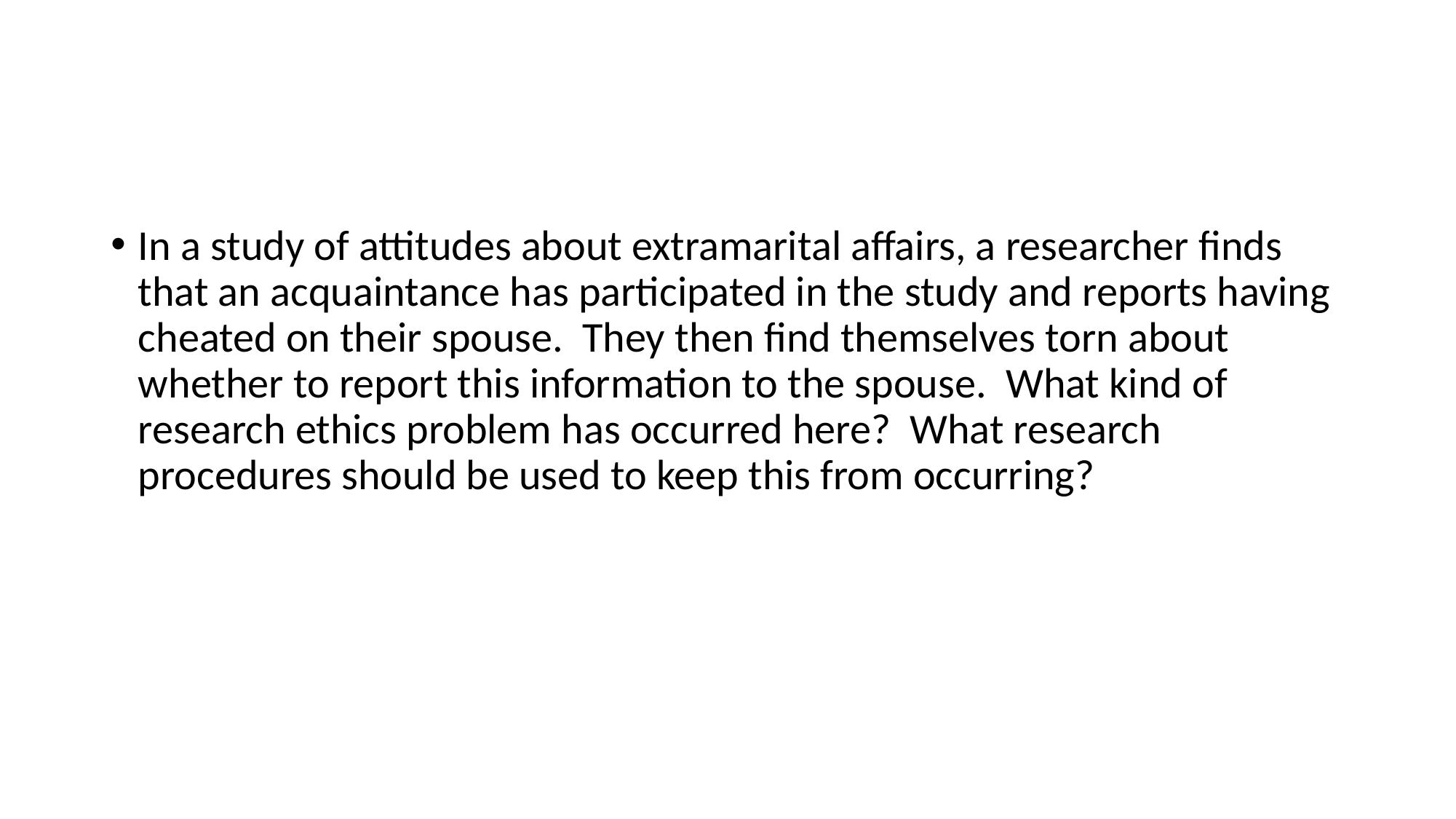

#
In a study of attitudes about extramarital affairs, a researcher finds that an acquaintance has participated in the study and reports having cheated on their spouse.  They then find themselves torn about whether to report this information to the spouse.  What kind of research ethics problem has occurred here?  What research procedures should be used to keep this from occurring?